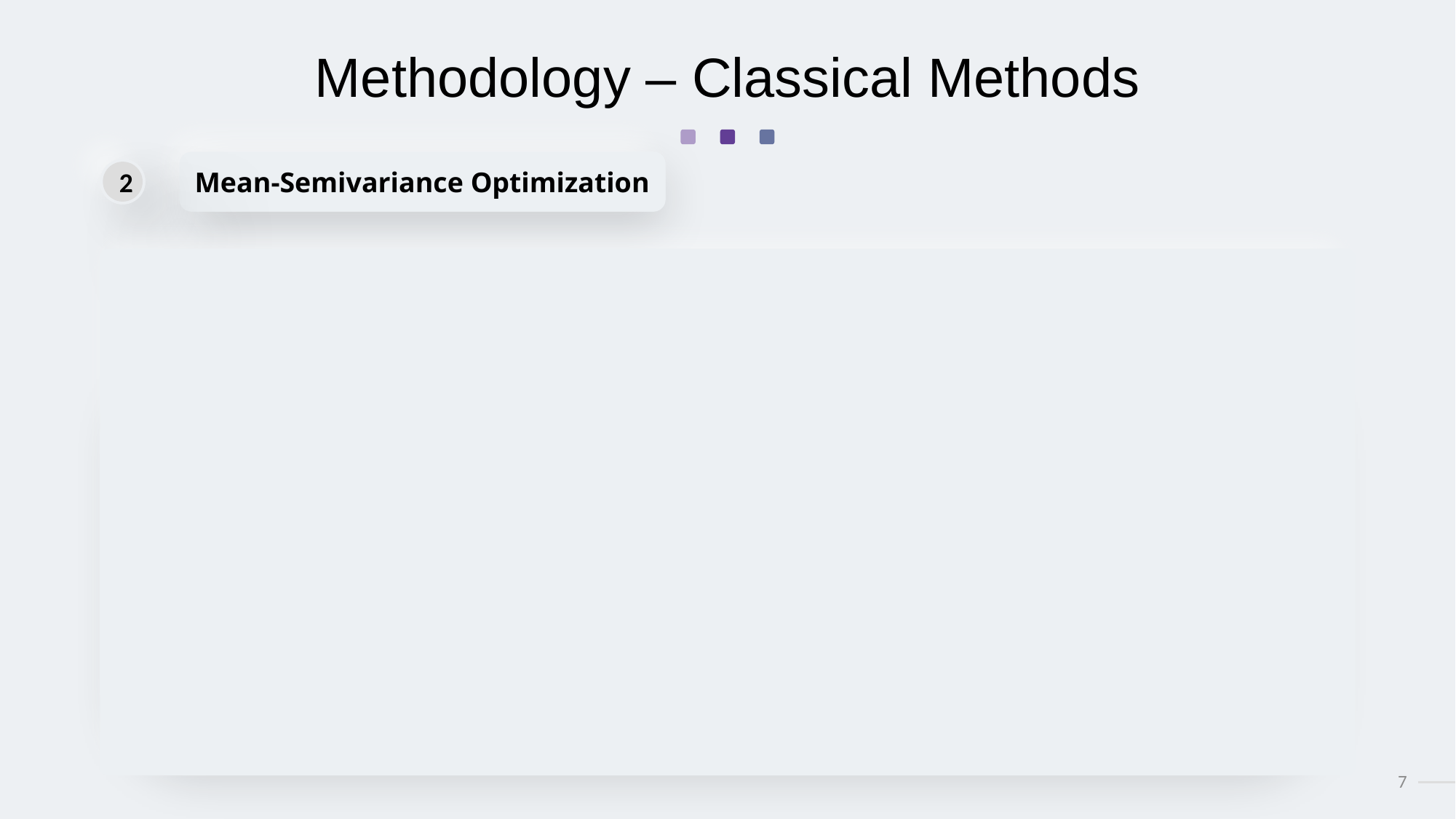

# Methodology – Classical Methods

Mean-Semivariance Optimization

2